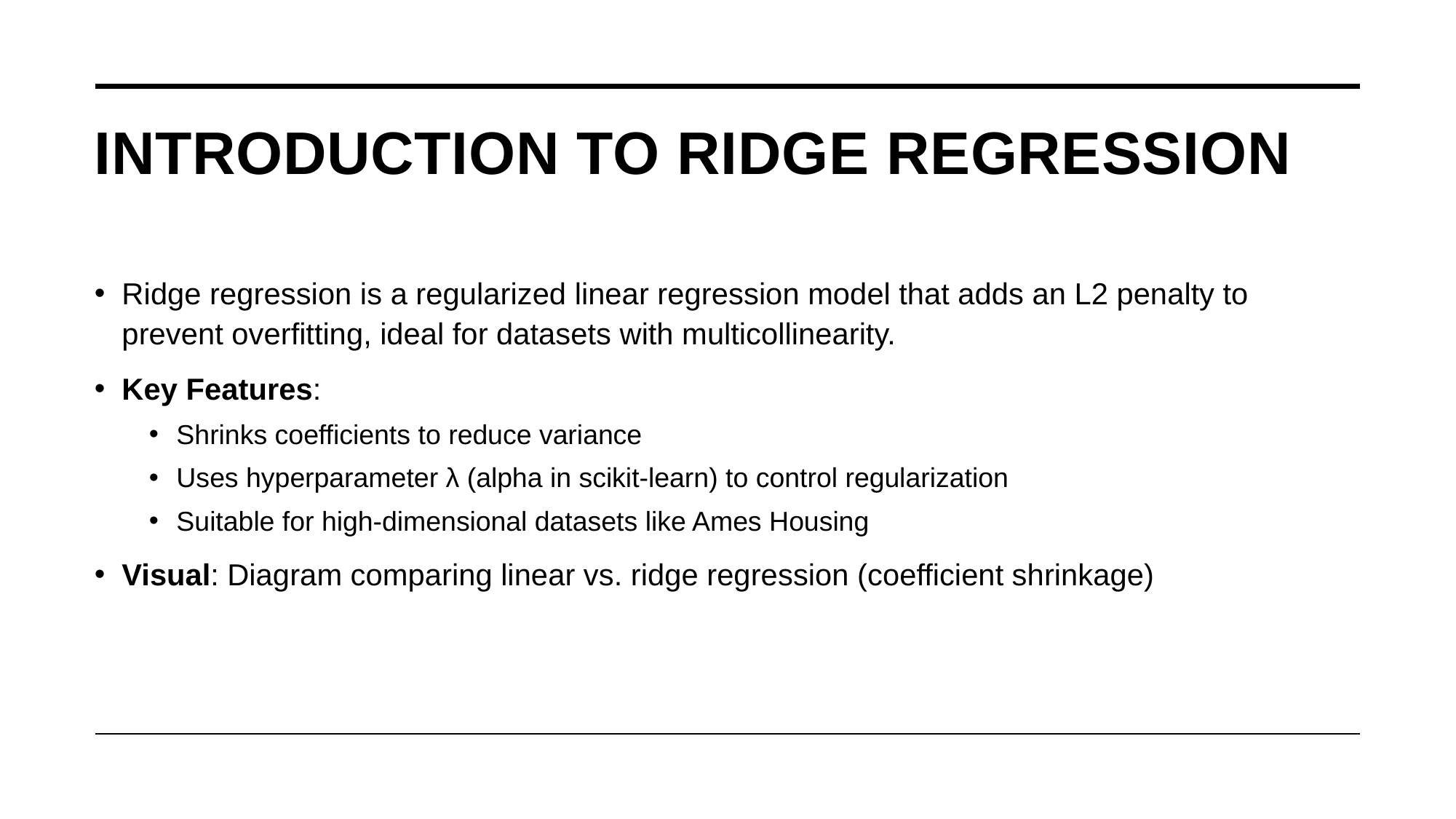

# Introduction to Ridge Regression
Ridge regression is a regularized linear regression model that adds an L2 penalty to prevent overfitting, ideal for datasets with multicollinearity.
Key Features:
Shrinks coefficients to reduce variance
Uses hyperparameter λ (alpha in scikit-learn) to control regularization
Suitable for high-dimensional datasets like Ames Housing
Visual: Diagram comparing linear vs. ridge regression (coefficient shrinkage)